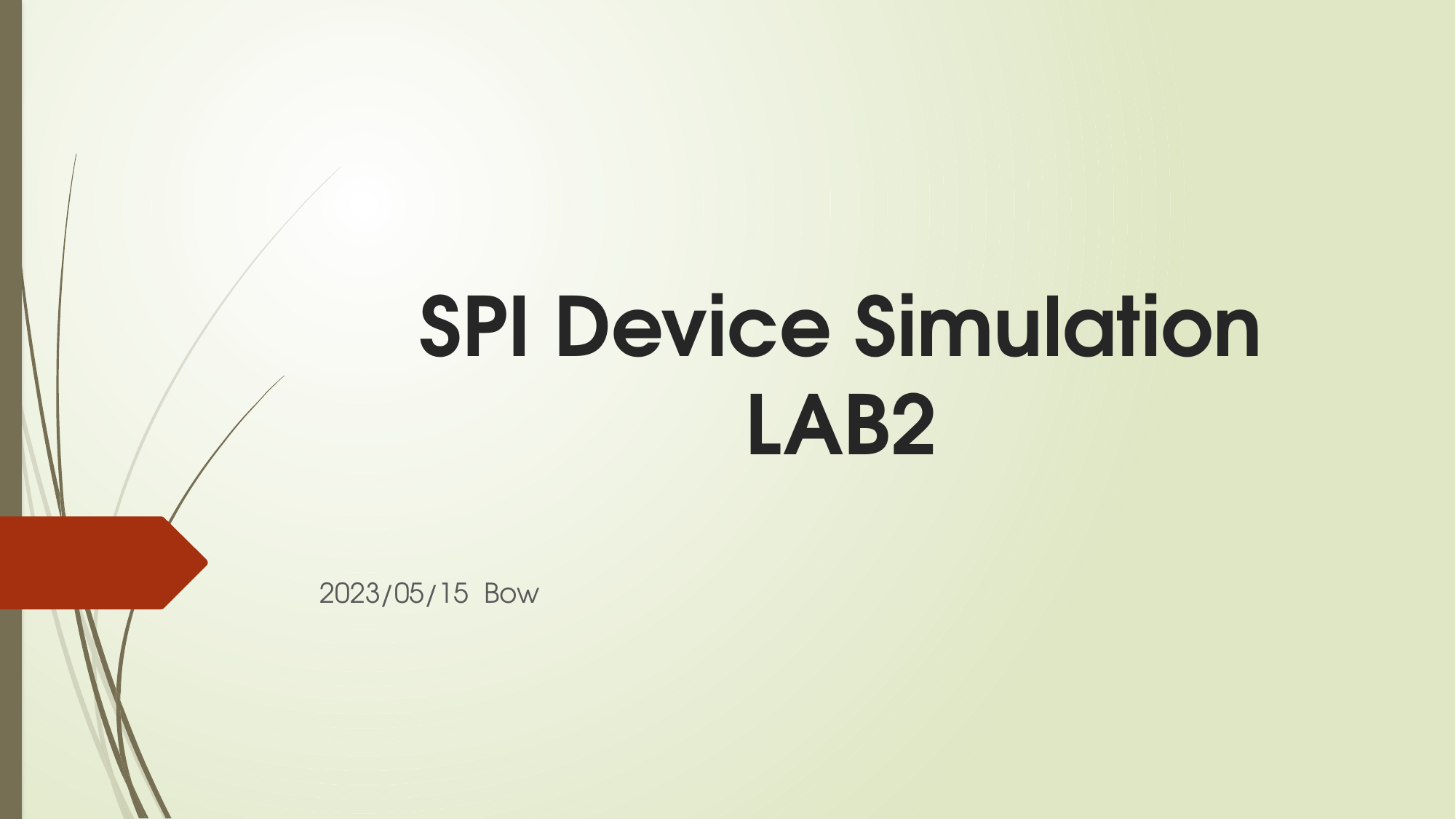

# SPI Device Simulation LAB2
2023/05/15  Bow